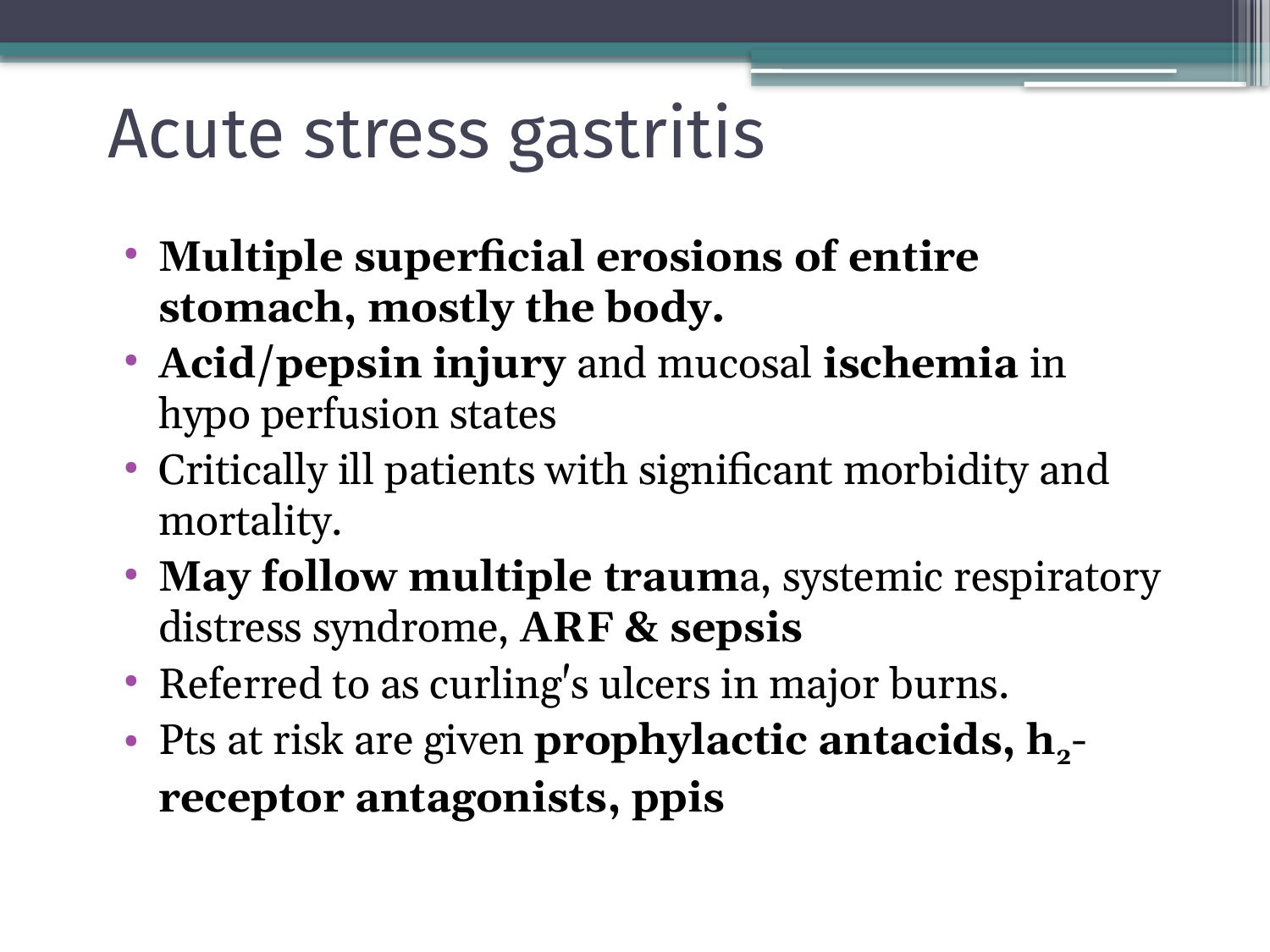

# Acute stress gastritis

Multiple superficial erosions of entire stomach, mostly the body.
Acid/pepsin injury and mucosal ischemia in hypo perfusion states
Critically ill patients with significant morbidity and mortality.
May follow multiple trauma, systemic respiratory distress syndrome, ARF & sepsis
Referred to as curling's ulcers in major burns.
Pts at risk are given prophylactic antacids, h2-receptor antagonists, ppis